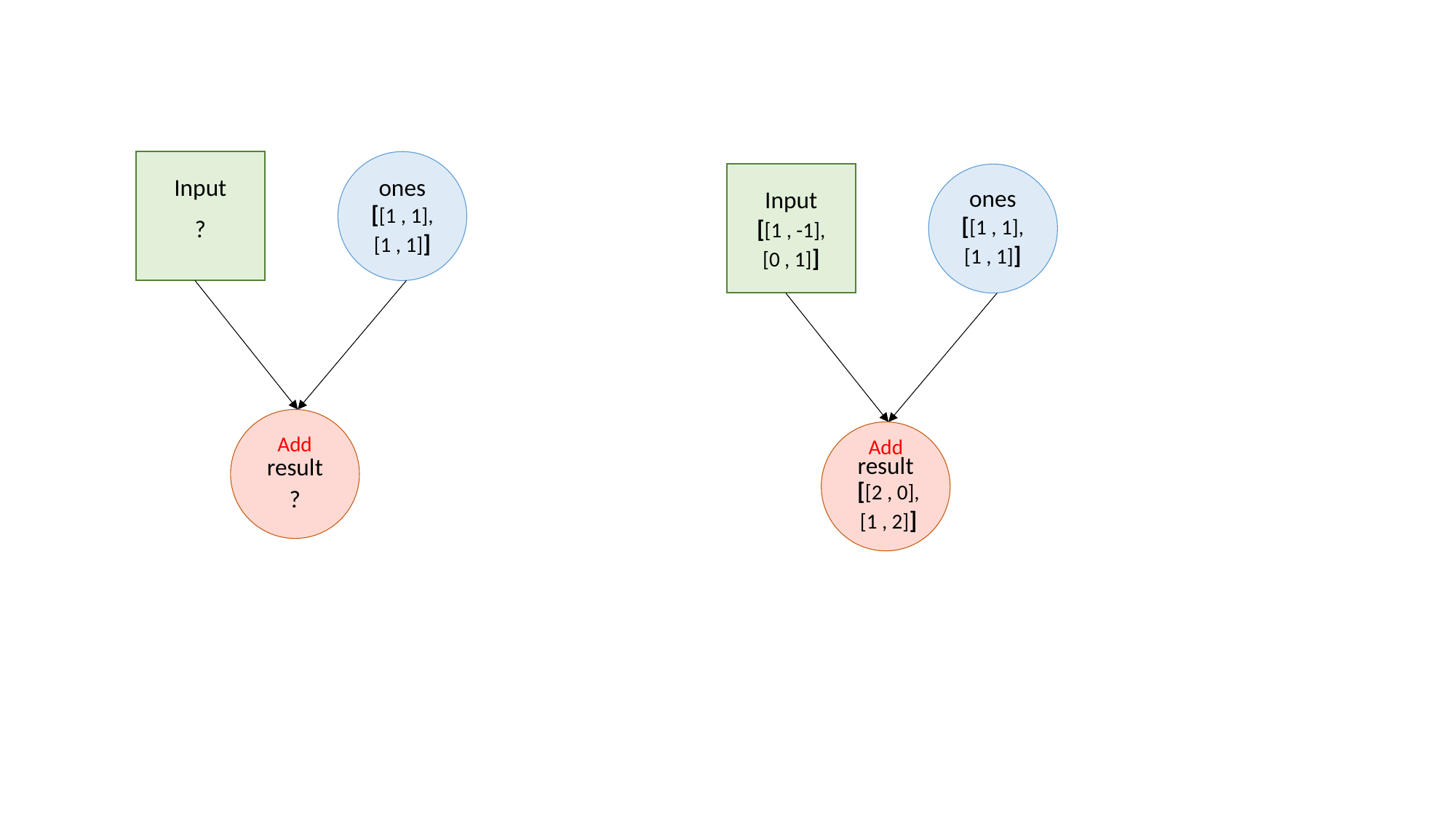

Input
ones
ones
Input
[[1 , 1],
[1 , 1]]
[[1 , 1],
[1 , 1]]
?
[[1 , -1],
[0 , 1]]

Add
Add
result
result
[[2 , 0],
[1 , 2]]
?